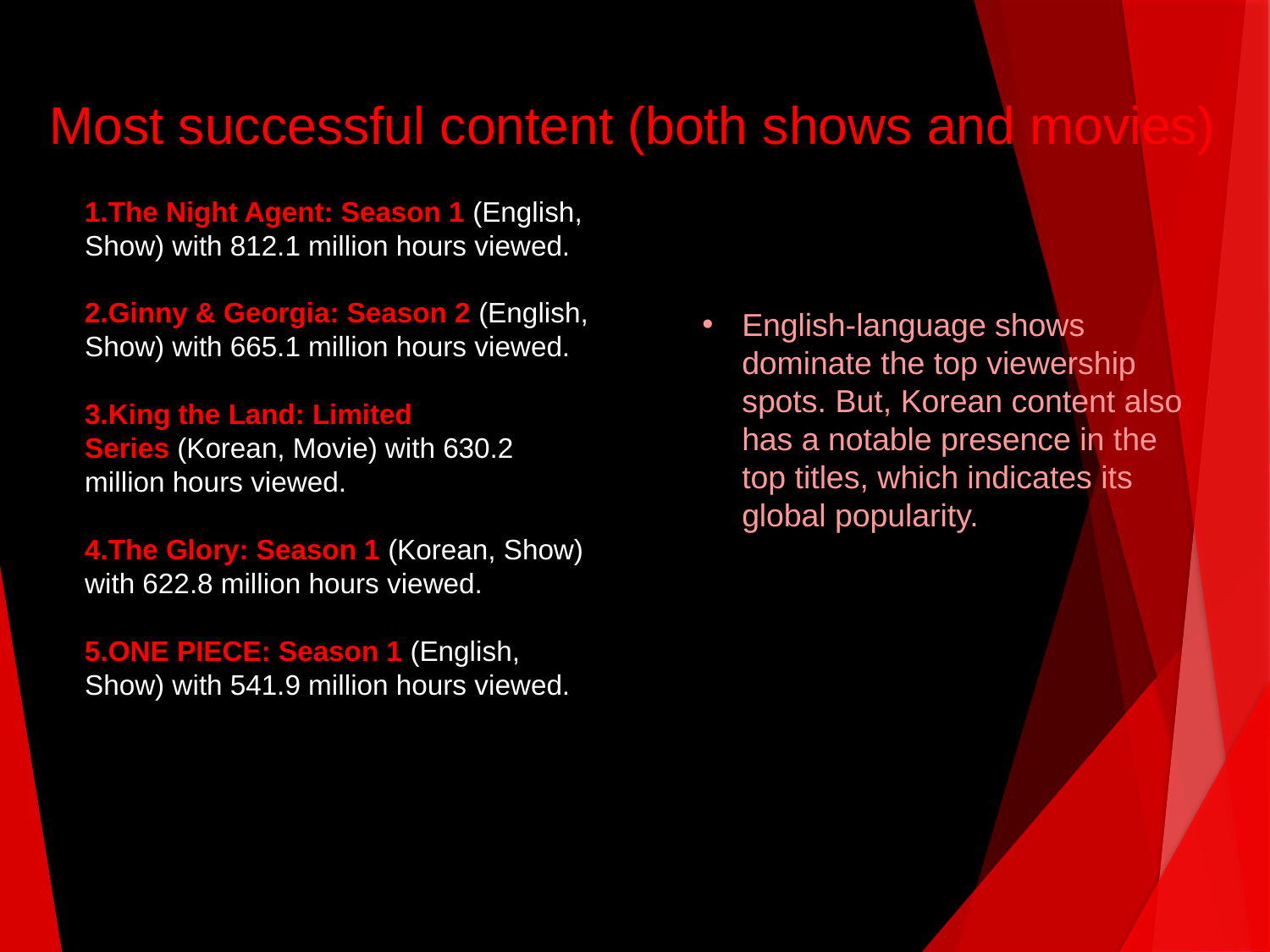

# Most successful content (both shows and movies)
The Night Agent: Season 1 (English, Show) with 812.1 million hours viewed.

Ginny & Georgia: Season 2 (English, Show) with 665.1 million hours viewed.

King the Land: Limited Series (Korean, Movie) with 630.2 million hours viewed.

The Glory: Season 1 (Korean, Show) with 622.8 million hours viewed.

ONE PIECE: Season 1 (English, Show) with 541.9 million hours viewed.
English-language shows dominate the top viewership spots. But, Korean content also has a notable presence in the top titles, which indicates its global popularity.